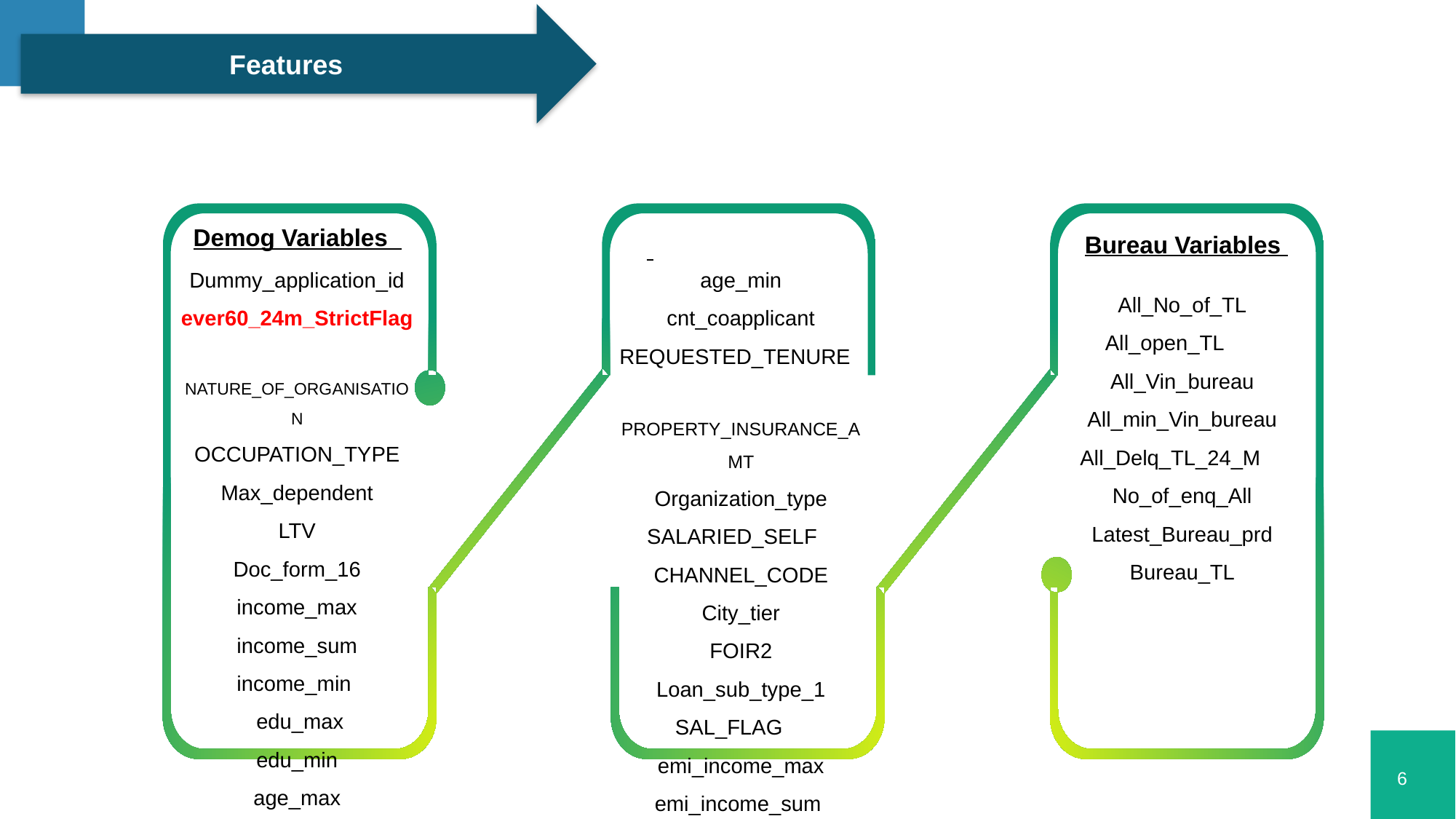

Features

Demog Variables
Bureau Variables

Dummy_application_id ever60_24m_StrictFlag       NATURE_OF_ORGANISATION
OCCUPATION_TYPE
Max_dependent
LTV
 Doc_form_16  income_max income_sum income_min
 edu_max
edu_min
age_max
 age_min
cnt_coapplicant
REQUESTED_TENURE      PROPERTY_INSURANCE_AMT
Organization_type
SALARIED_SELF    CHANNEL_CODE
City_tier
FOIR2
Loan_sub_type_1
SAL_FLAG     emi_income_max
emi_income_sum
All_No_of_TL
All_open_TL       All_Vin_bureau All_min_Vin_bureau All_Delq_TL_24_M     No_of_enq_All
Latest_Bureau_prd Bureau_TL
6